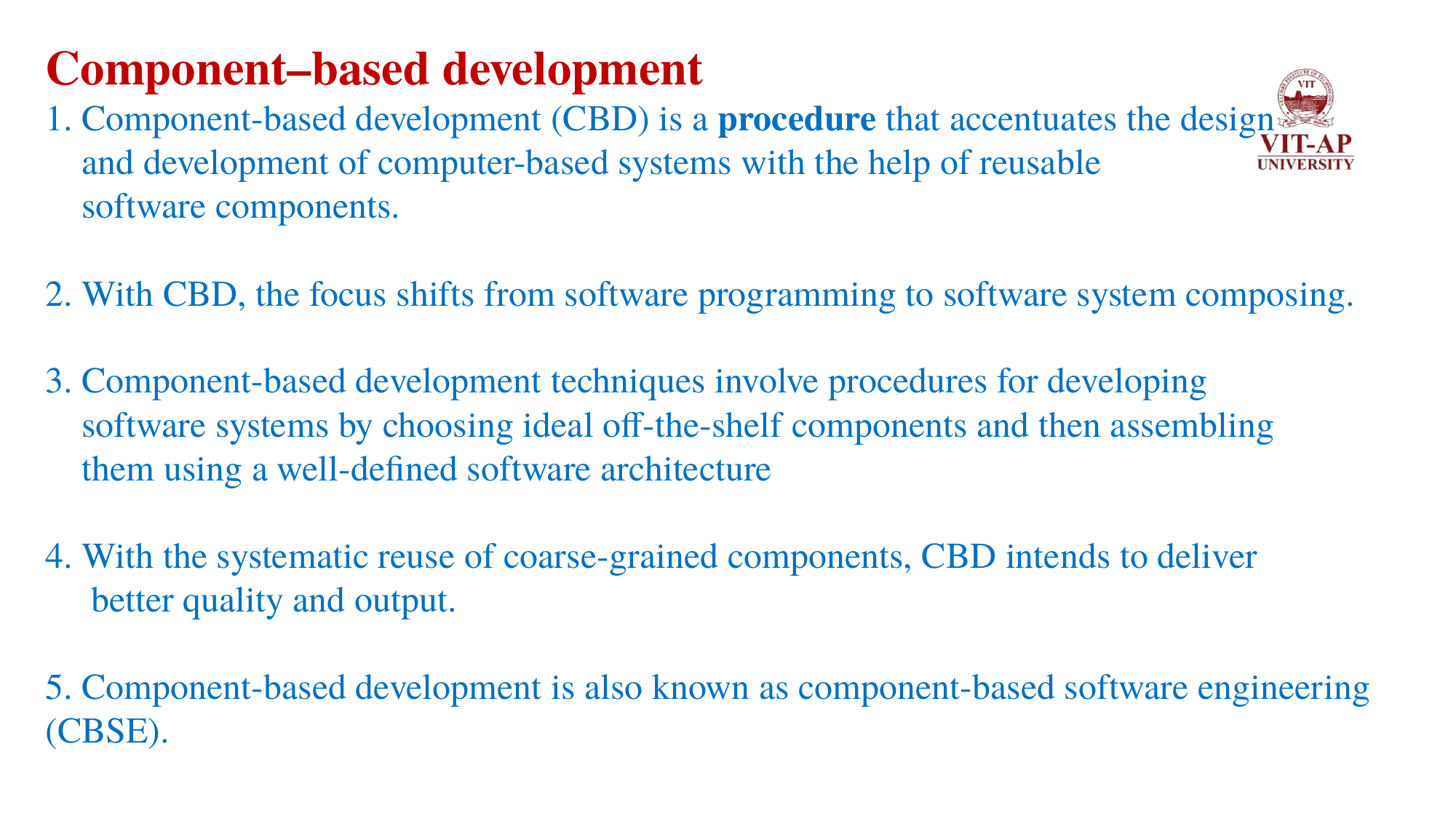

# Component–based development 1. Component-based development (CBD) is a procedure that accentuates the design and development of computer-based systems with the help of reusable software components. 2. With CBD, the focus shifts from software programming to software system composing. 3. Component-based development techniques involve procedures for developing software systems by choosing ideal off-the-shelf components and then assembling them using a well-defined software architecture 4. With the systematic reuse of coarse-grained components, CBD intends to deliver better quality and output. 5. Component-based development is also known as component-based software engineering    (CBSE).